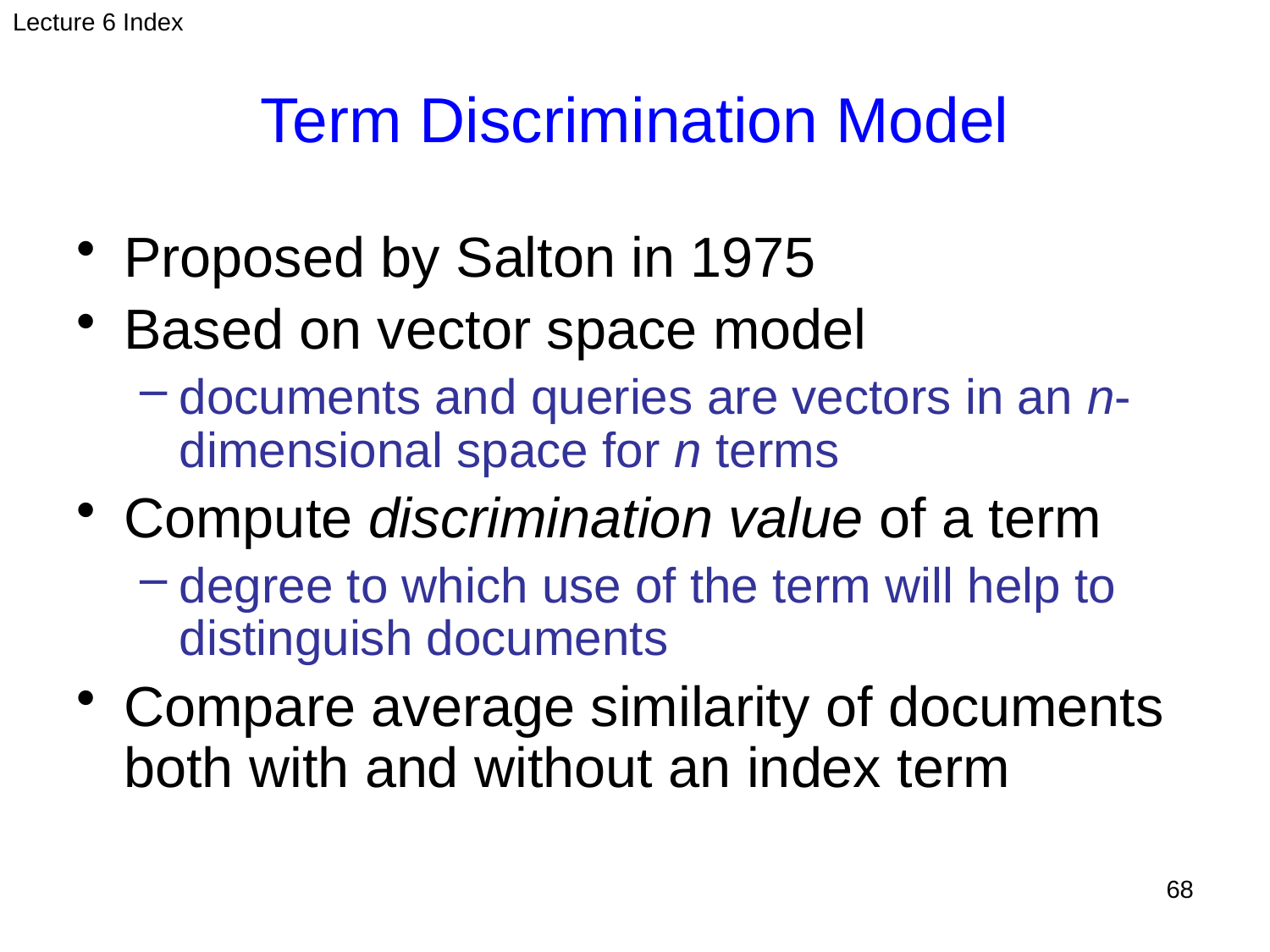

Lecture 6 Index
# Term Discrimination Model
Proposed by Salton in 1975
Based on vector space model
documents and queries are vectors in an n-dimensional space for n terms
Compute discrimination value of a term
degree to which use of the term will help to distinguish documents
Compare average similarity of documents both with and without an index term

68